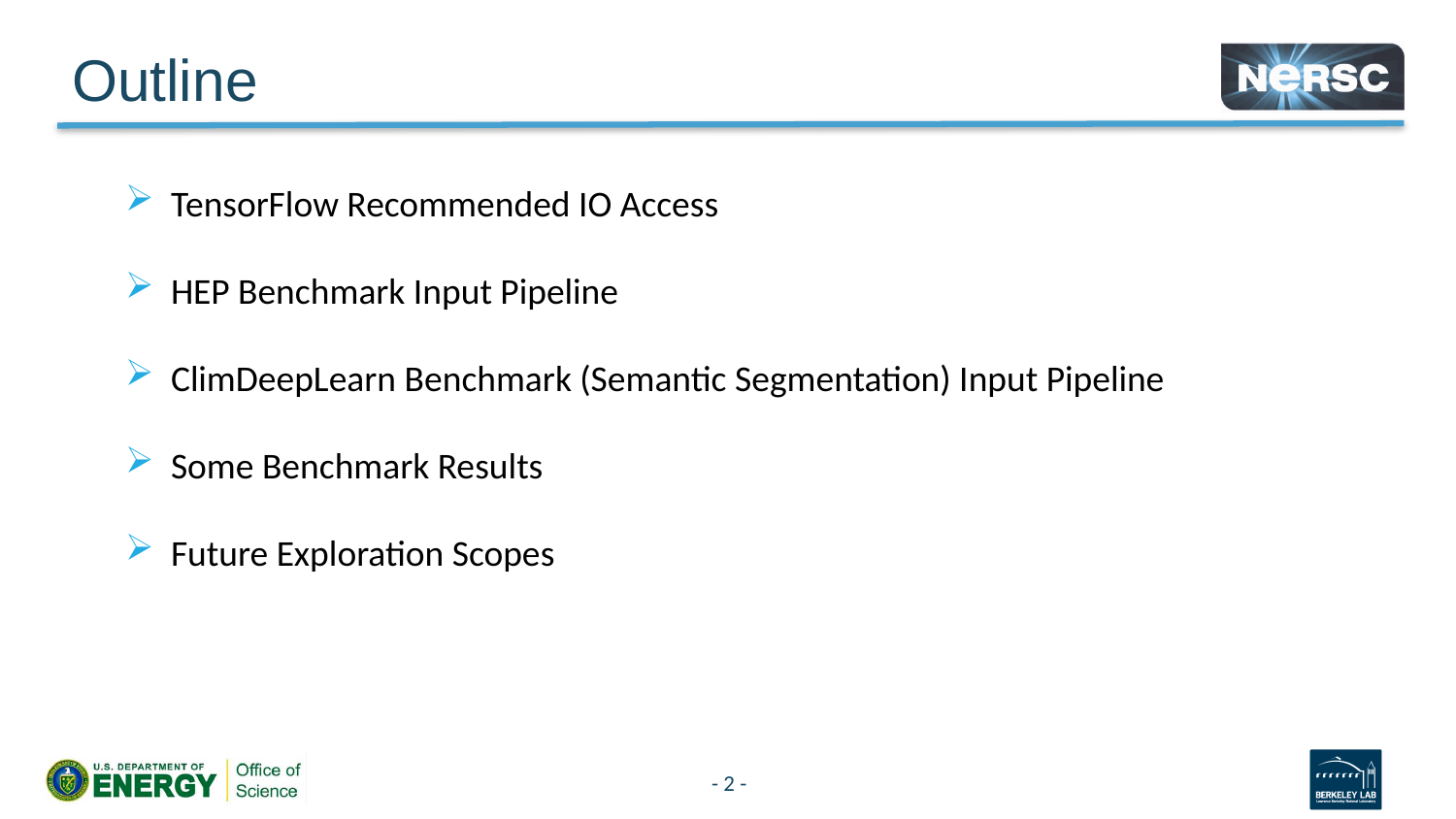

# Outline
TensorFlow Recommended IO Access
HEP Benchmark Input Pipeline
ClimDeepLearn Benchmark (Semantic Segmentation) Input Pipeline
Some Benchmark Results
Future Exploration Scopes
- 2 -